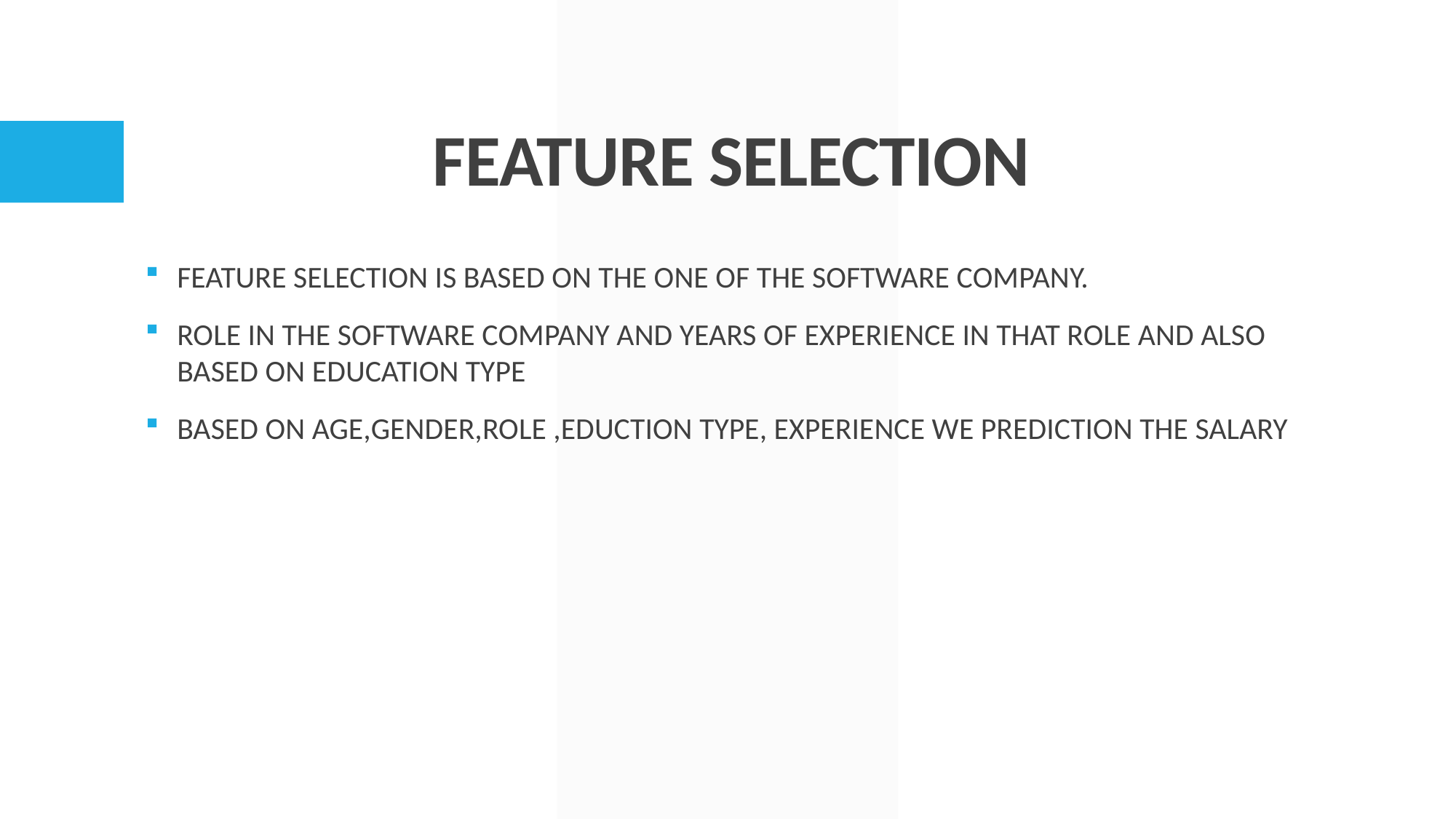

# FEATURE SELECTION
FEATURE SELECTION IS BASED ON THE ONE OF THE SOFTWARE COMPANY.
ROLE IN THE SOFTWARE COMPANY AND YEARS OF EXPERIENCE IN THAT ROLE AND ALSO BASED ON EDUCATION TYPE
BASED ON AGE,GENDER,ROLE ,EDUCTION TYPE, EXPERIENCE WE PREDICTION THE SALARY